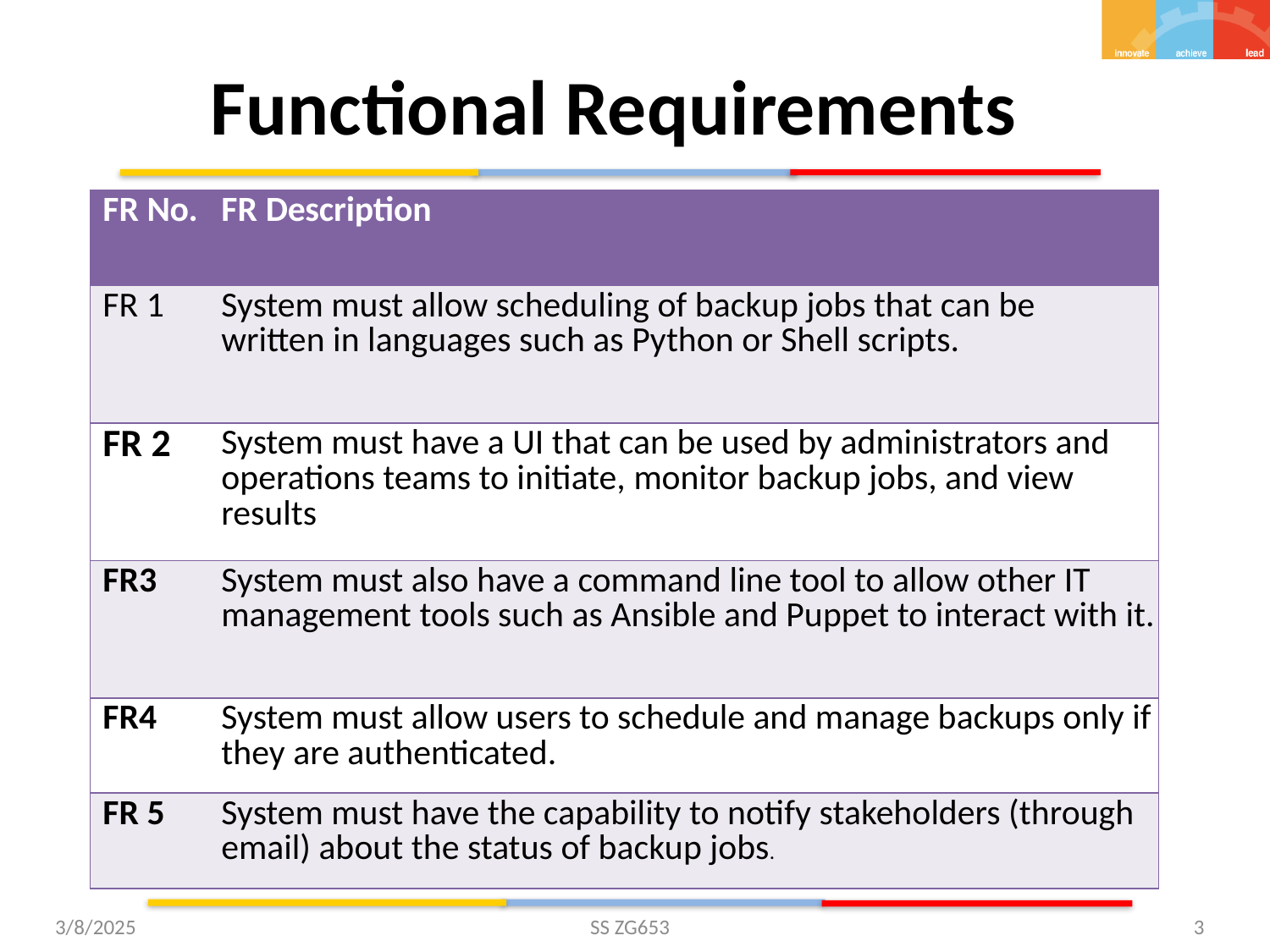

# Functional Requirements
| FR No. | FR Description |
| --- | --- |
| FR 1 | System must allow scheduling of backup jobs that can be written in languages such as Python or Shell scripts. |
| FR 2 | System must have a UI that can be used by administrators and operations teams to initiate, monitor backup jobs, and view results |
| FR3 | System must also have a command line tool to allow other IT management tools such as Ansible and Puppet to interact with it. |
| FR4 | System must allow users to schedule and manage backups only if they are authenticated. |
| FR 5 | System must have the capability to notify stakeholders (through email) about the status of backup jobs. |
3/8/2025
SS ZG653
3